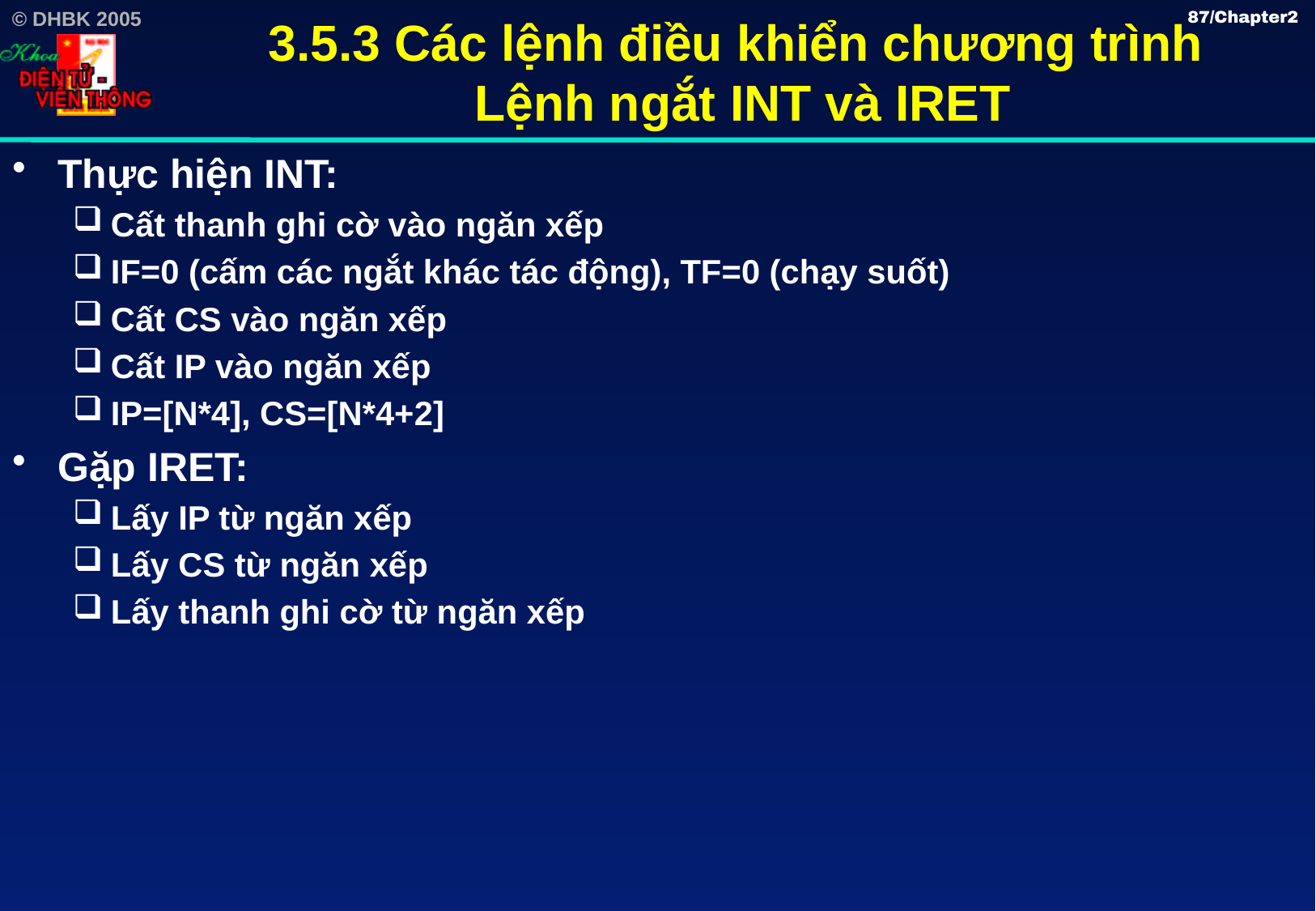

# 3.5.3 Các lệnh điều khiển chương trình Lệnh ngắt INT và IRET
87/Chapter2
Thực hiện INT:
Cất thanh ghi cờ vào ngăn xếp
IF=0 (cấm các ngắt khác tác động), TF=0 (chạy suốt)
Cất CS vào ngăn xếp
Cất IP vào ngăn xếp
IP=[N*4], CS=[N*4+2]
Gặp IRET:
Lấy IP từ ngăn xếp
Lấy CS từ ngăn xếp
Lấy thanh ghi cờ từ ngăn xếp